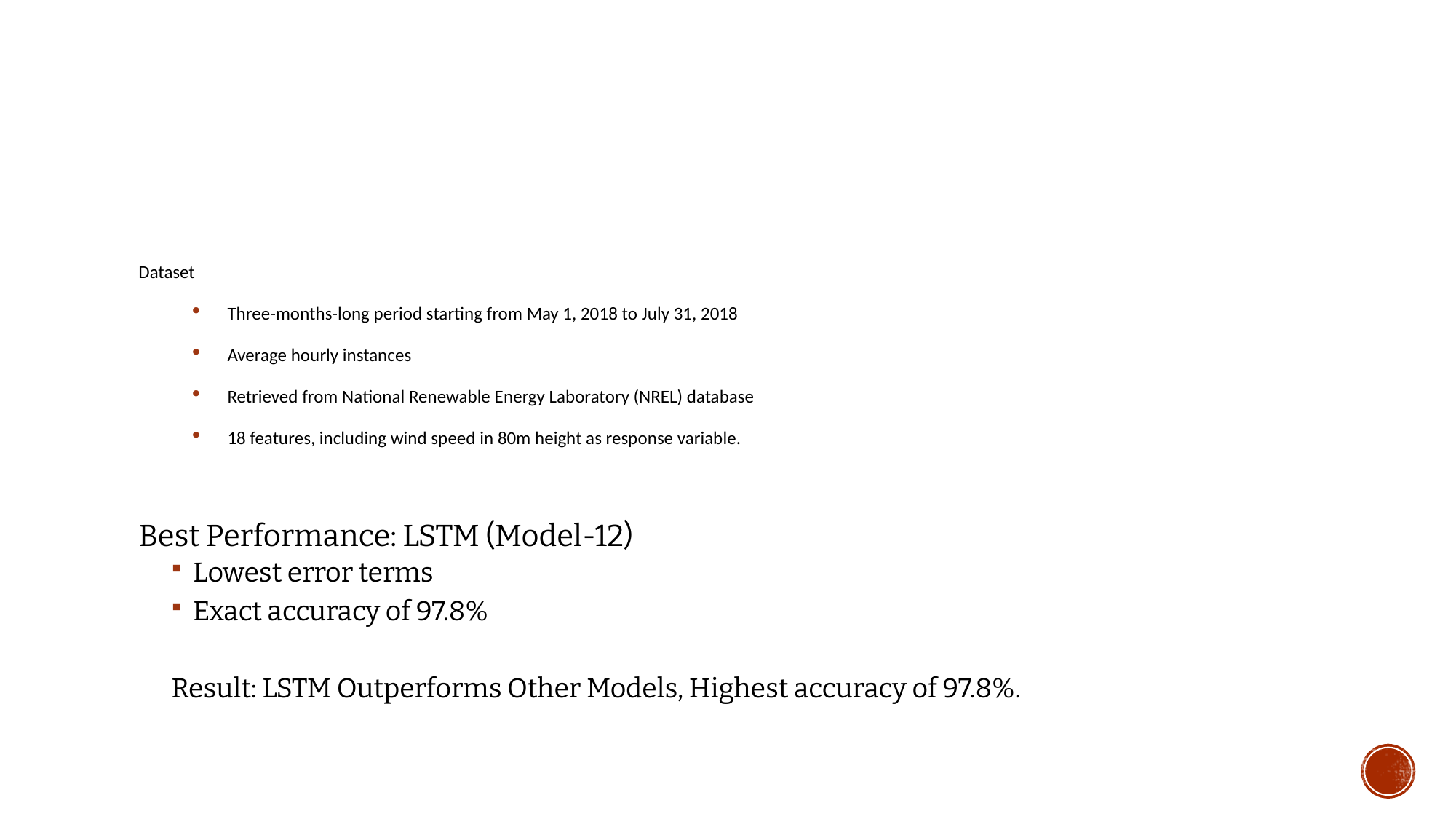

#
Dataset
Three-months-long period starting from May 1, 2018 to July 31, 2018
Average hourly instances
Retrieved from National Renewable Energy Laboratory (NREL) database
18 features, including wind speed in 80m height as response variable.

Best Performance: LSTM (Model-12)
Lowest error terms
Exact accuracy of 97.8%

Result: LSTM Outperforms Other Models, Highest accuracy of 97.8%.